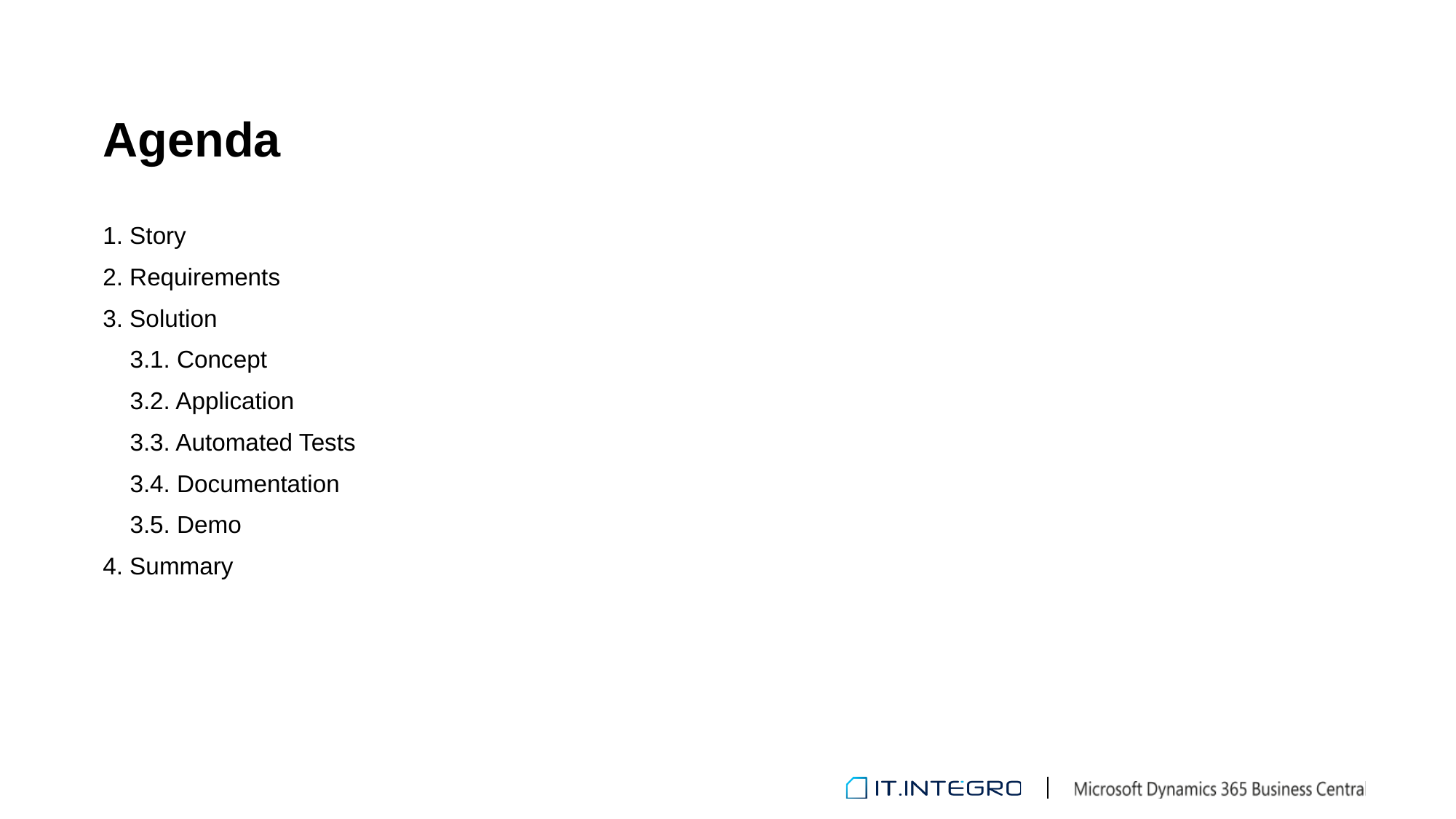

# Agenda
1. Story
2. Requirements
3. Solution
    3.1. Concept
    3.2. Application
    3.3. Automated Tests
    3.4. Documentation
    3.5. Demo
4. Summary